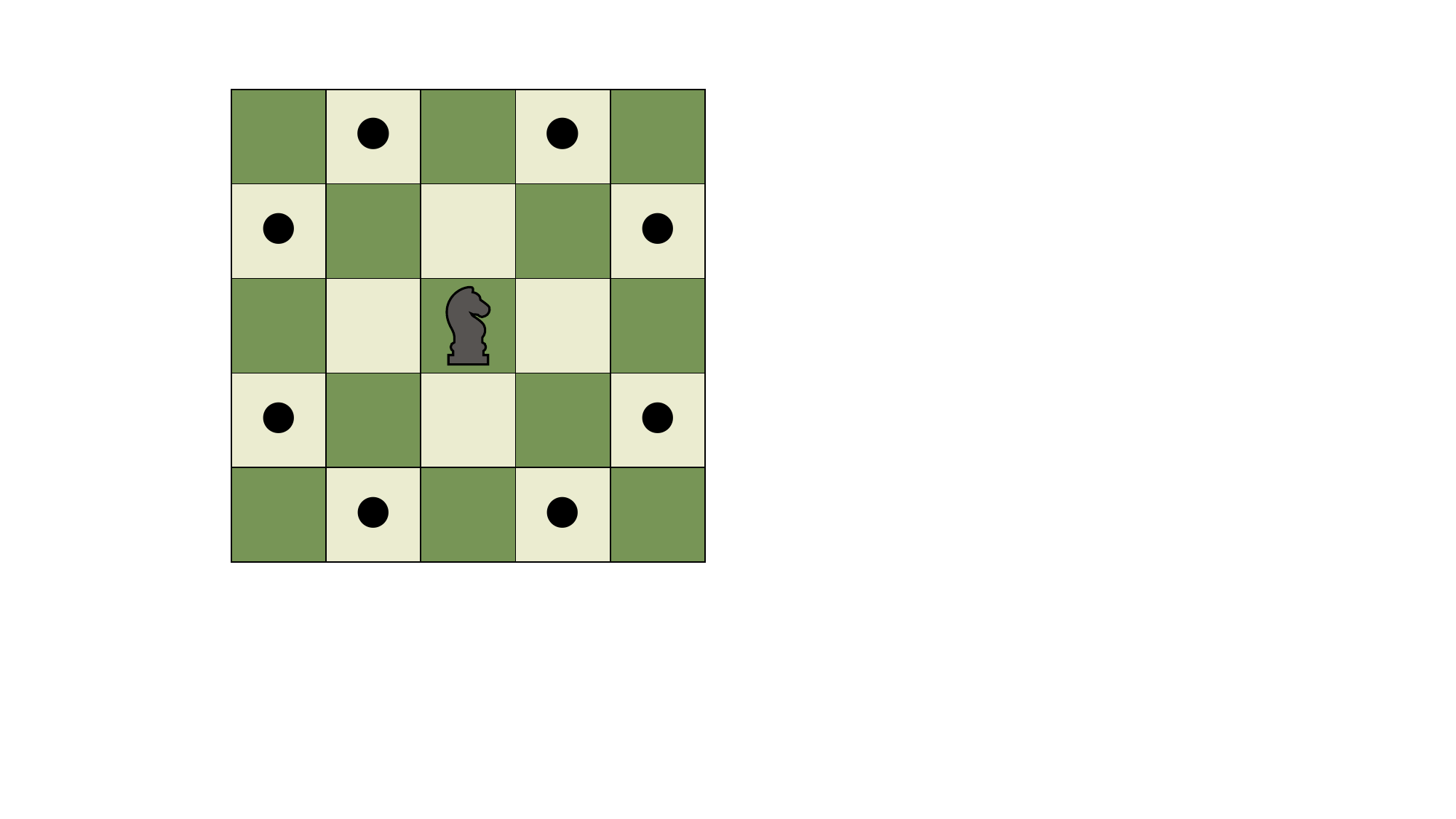

|  | ● |  | ● |  |
| --- | --- | --- | --- | --- |
| ● |  |  |  | ● |
|  |  |  |  |  |
| ● |  |  |  | ● |
|  | ● |  | ● |  |